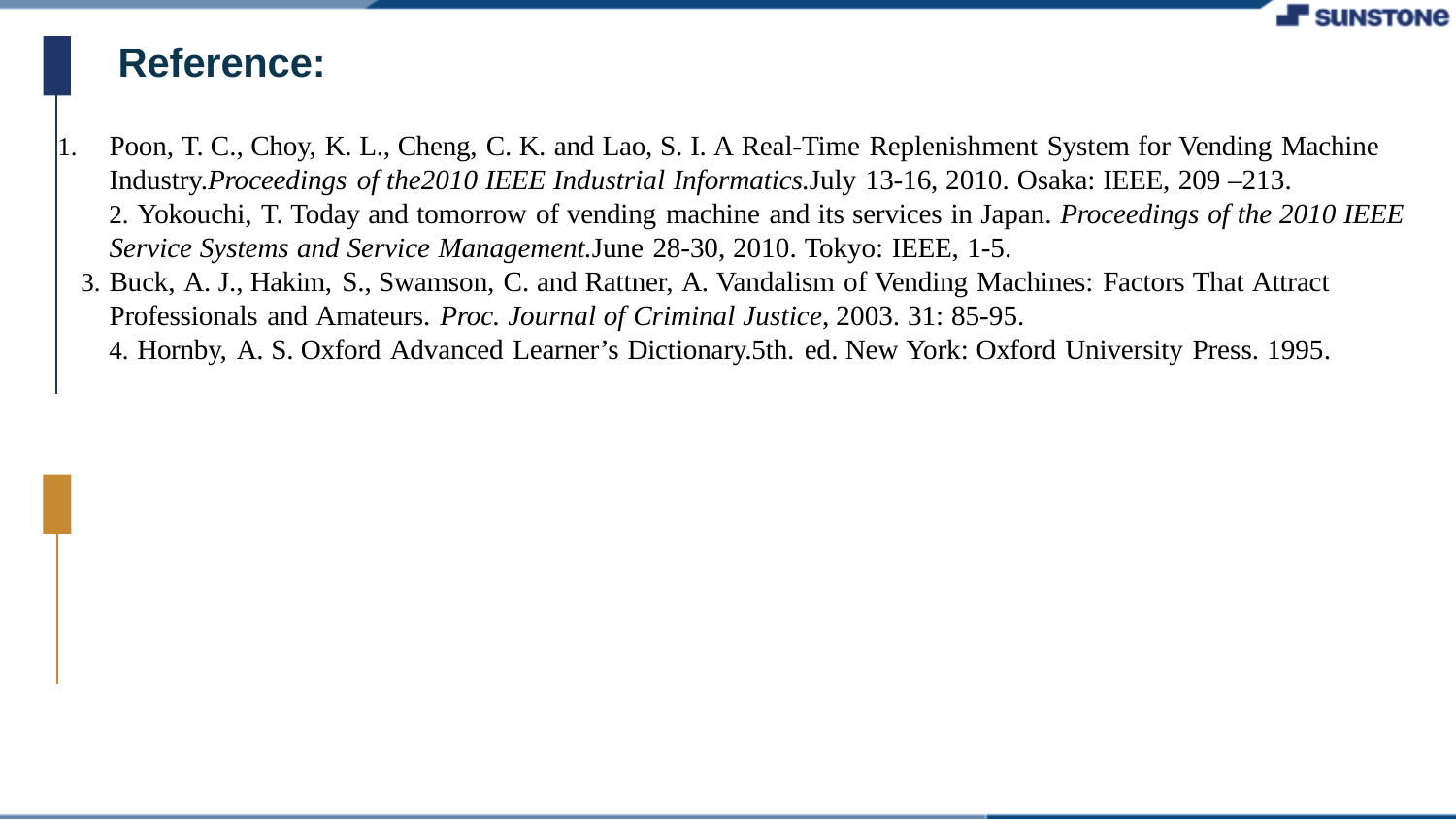

# Reference:
Poon, T. C., Choy, K. L., Cheng, C. K. and Lao, S. I. A Real-Time Replenishment System for Vending Machine  Industry.Proceedings of the2010 IEEE Industrial Informatics.July 13-16, 2010. Osaka: IEEE, 209 –213.
Yokouchi, T. Today and tomorrow of vending machine and its services in Japan. Proceedings of the 2010 IEEE
Service Systems and Service Management.June 28-30, 2010. Tokyo: IEEE, 1-5.
Buck, A. J., Hakim, S., Swamson, C. and Rattner, A. Vandalism of Vending Machines: Factors That Attract  Professionals and Amateurs. Proc. Journal of Criminal Justice, 2003. 31: 85-95.
Hornby, A. S. Oxford Advanced Learner’s Dictionary.5th. ed. New York: Oxford University Press. 1995.